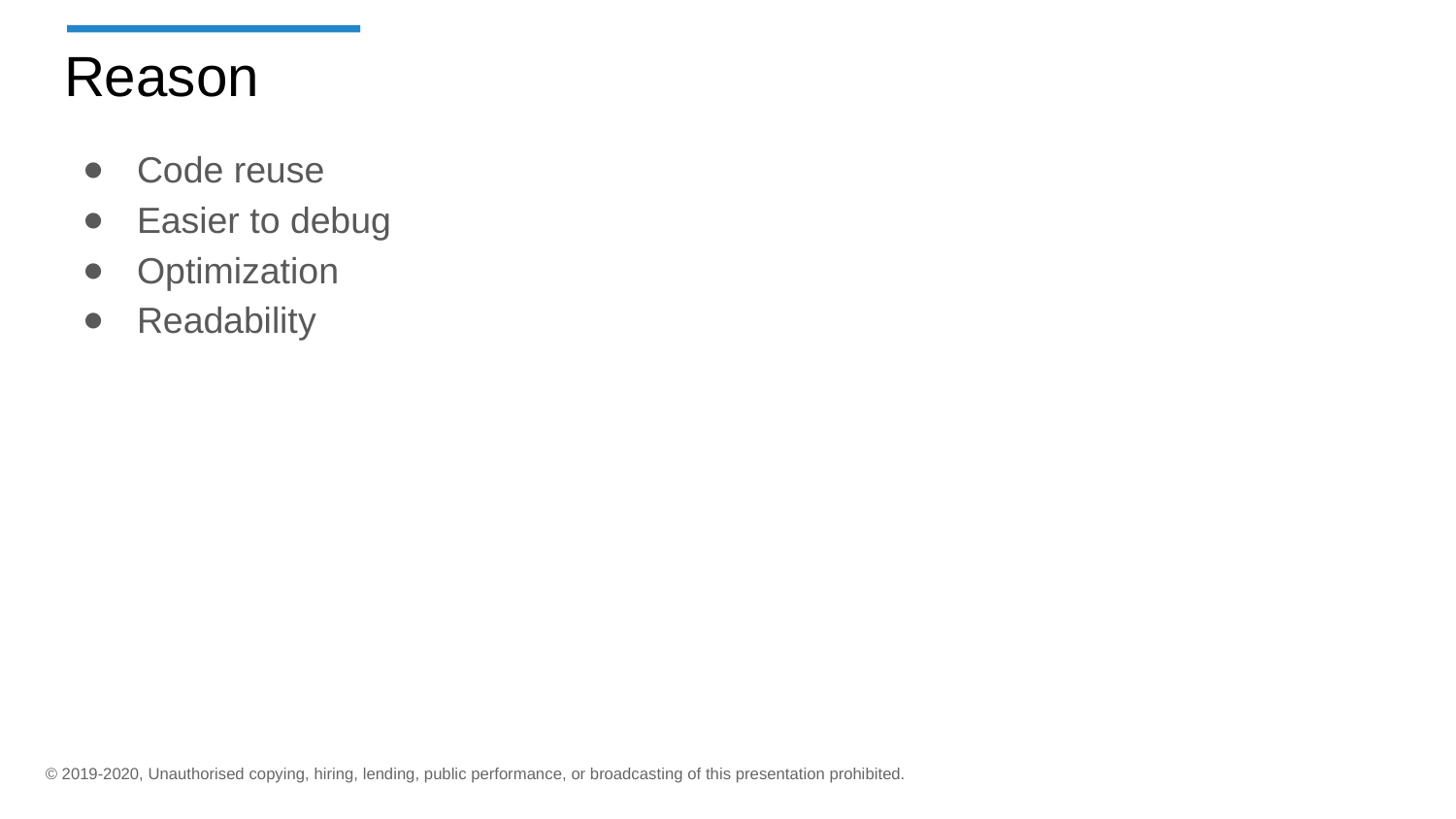

# Reason
Code reuse
Easier to debug
Optimization
Readability